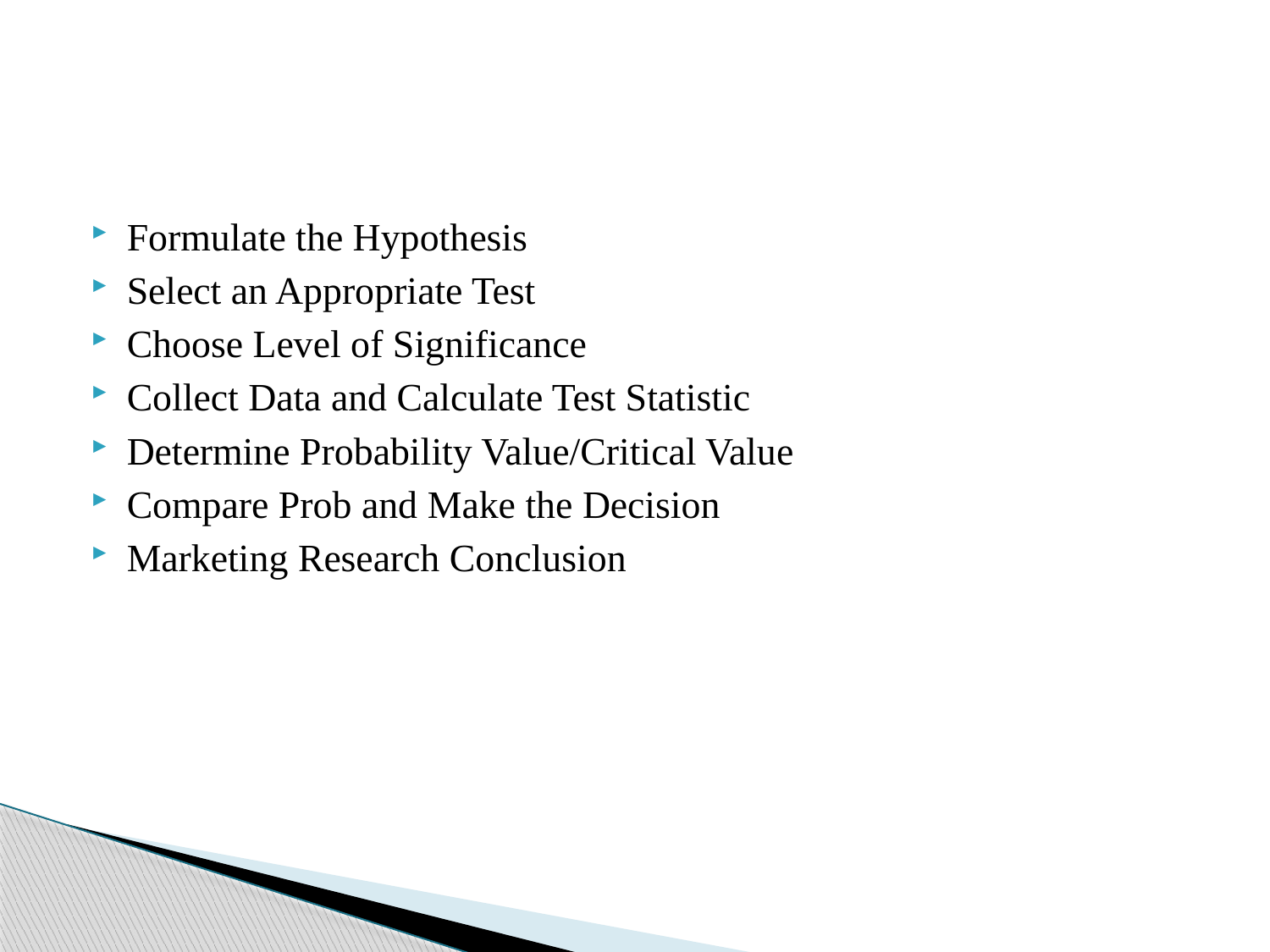

Formulate the Hypothesis
Select an Appropriate Test
Choose Level of Significance
Collect Data and Calculate Test Statistic
Determine Probability Value/Critical Value
Compare Prob and Make the Decision
Marketing Research Conclusion